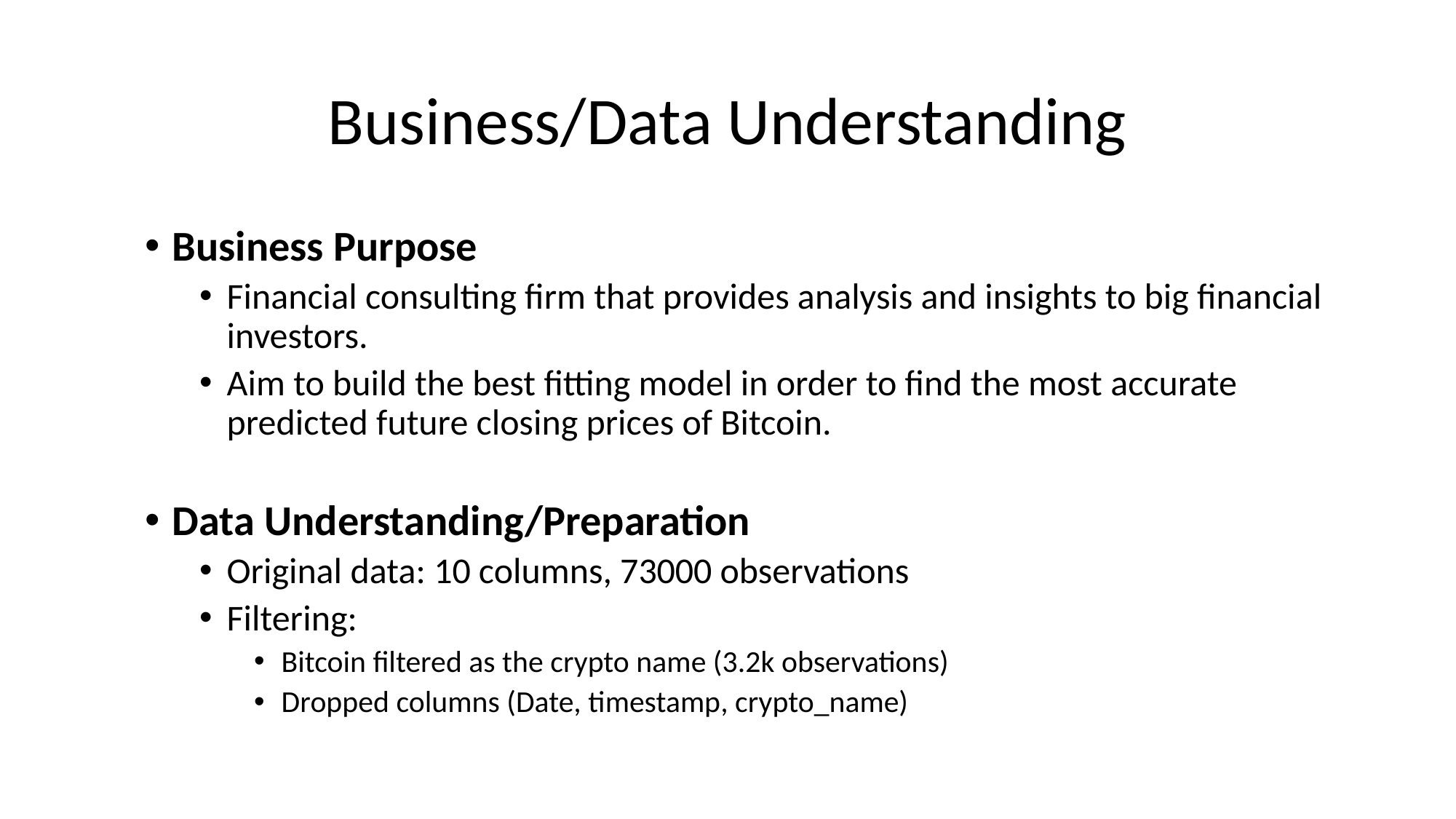

# Business/Data Understanding
Contents

Contents
Business Purpose
Financial consulting firm that provides analysis and insights to big financial investors.
Aim to build the best fitting model in order to find the most accurate predicted future closing prices of Bitcoin.

Data Understanding/Preparation
Original data: 10 columns, 73000 observations
Filtering:
Bitcoin filtered as the crypto name (3.2k observations)
Dropped columns (Date, timestamp, crypto_name)

DS Salary Model
Bitcoin Model
Spotify Visualization